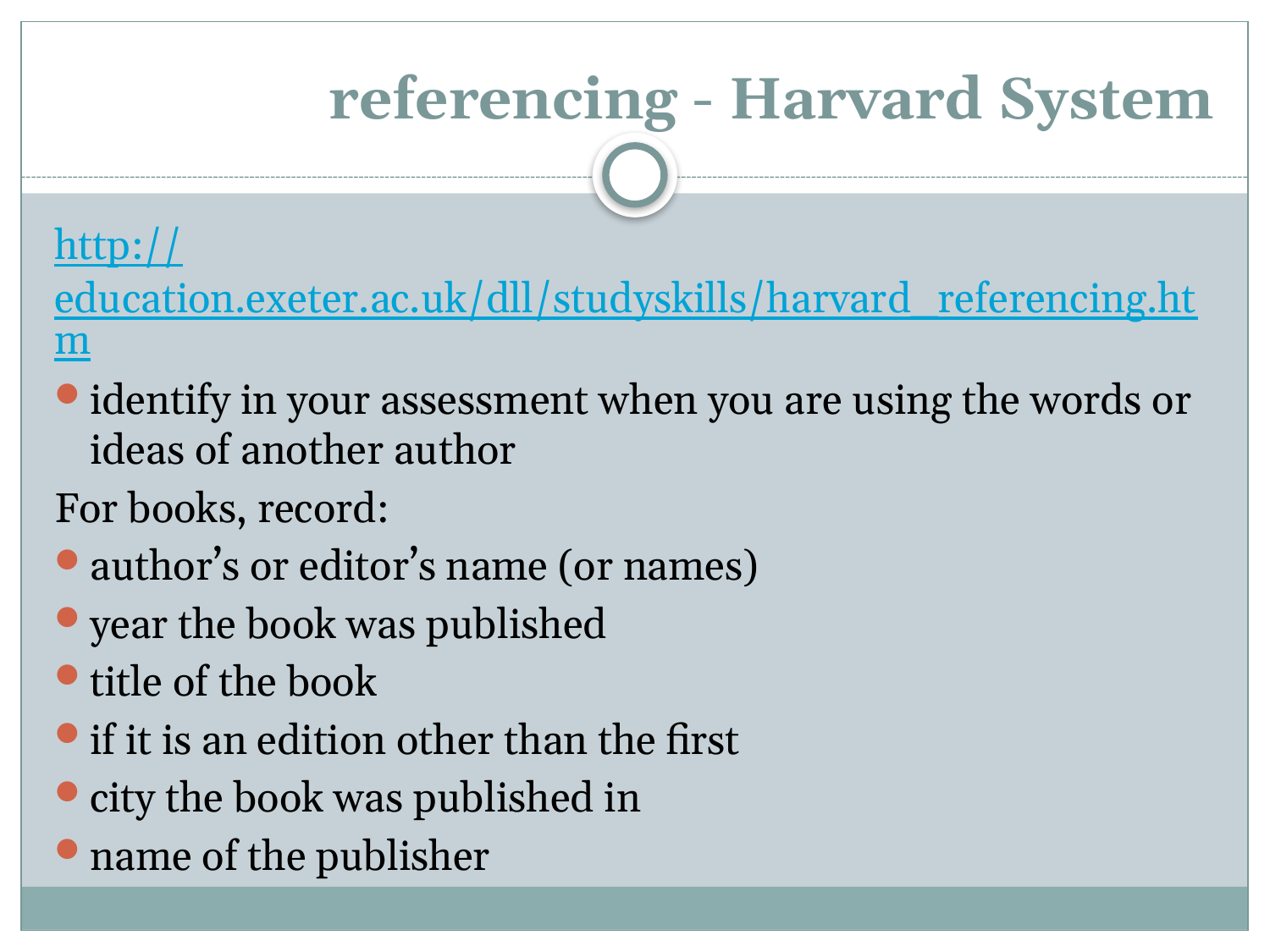

# referencing - Harvard System
http://education.exeter.ac.uk/dll/studyskills/harvard_referencing.htm
identify in your assessment when you are using the words or ideas of another author
For books, record:
author’s or editor’s name (or names)
year the book was published
title of the book
if it is an edition other than the first
city the book was published in
name of the publisher